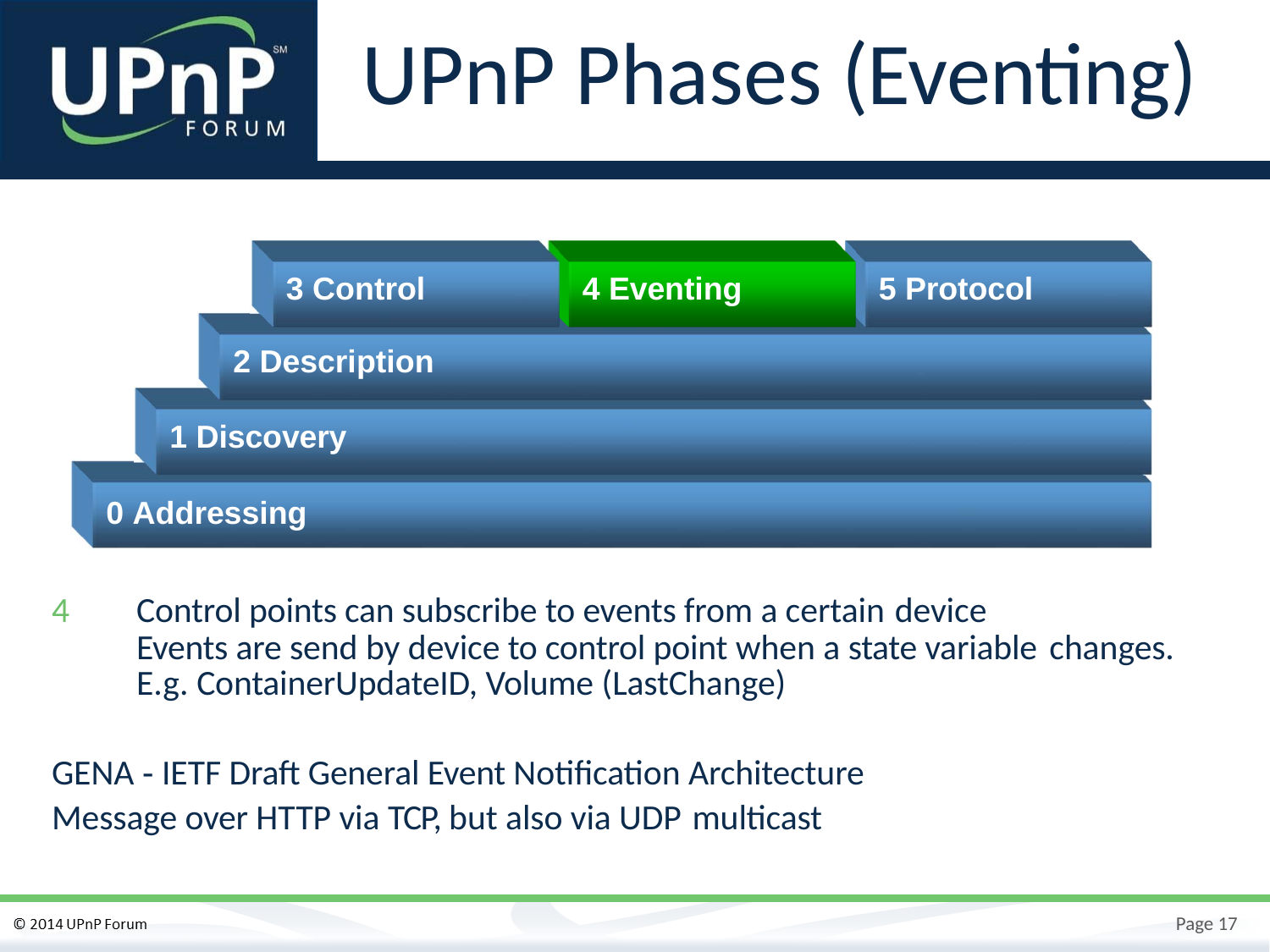

# UPnP Phases (Eventing)

3 Control
4 Eventing
5 Protocol

2 Description

1 Discovery

0 Addressing
Control points can subscribe to events from a certain device
Events are send by device to control point when a state variable changes.
E.g. ContainerUpdateID, Volume (LastChange)
4
GENA ‐ IETF Draft General Event Notification Architecture  Message over HTTP via TCP, but also via UDP multicast
Page 17